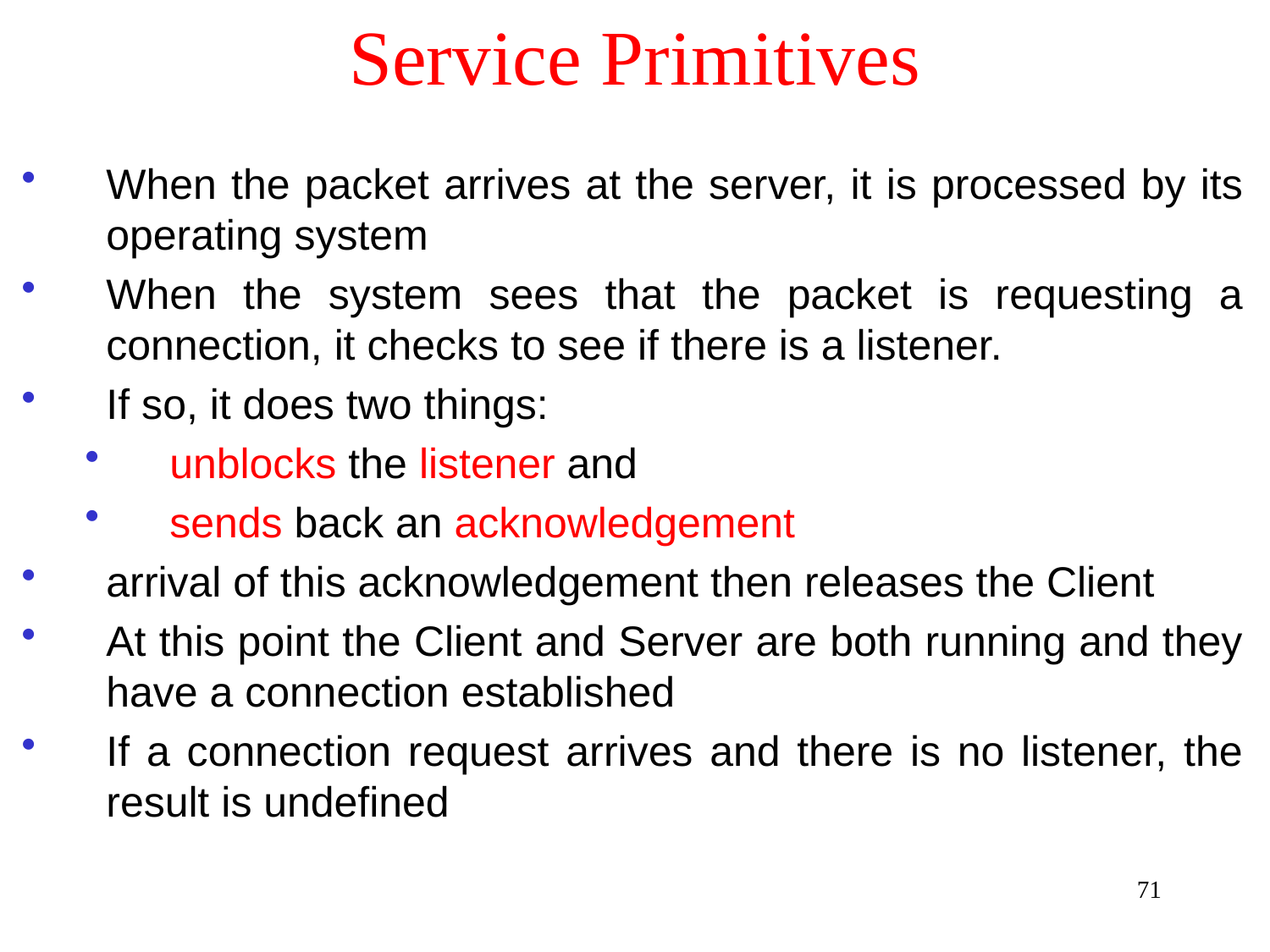

# Service Primitives

When the packet arrives at the server, it is processed by its operating system
When the system sees that the packet is requesting a connection, it checks to see if there is a listener.
If so, it does two things:
unblocks the listener and
sends back an acknowledgement
arrival of this acknowledgement then releases the Client
At this point the Client and Server are both running and they have a connection established
If a connection request arrives and there is no listener, the result is undefined
71